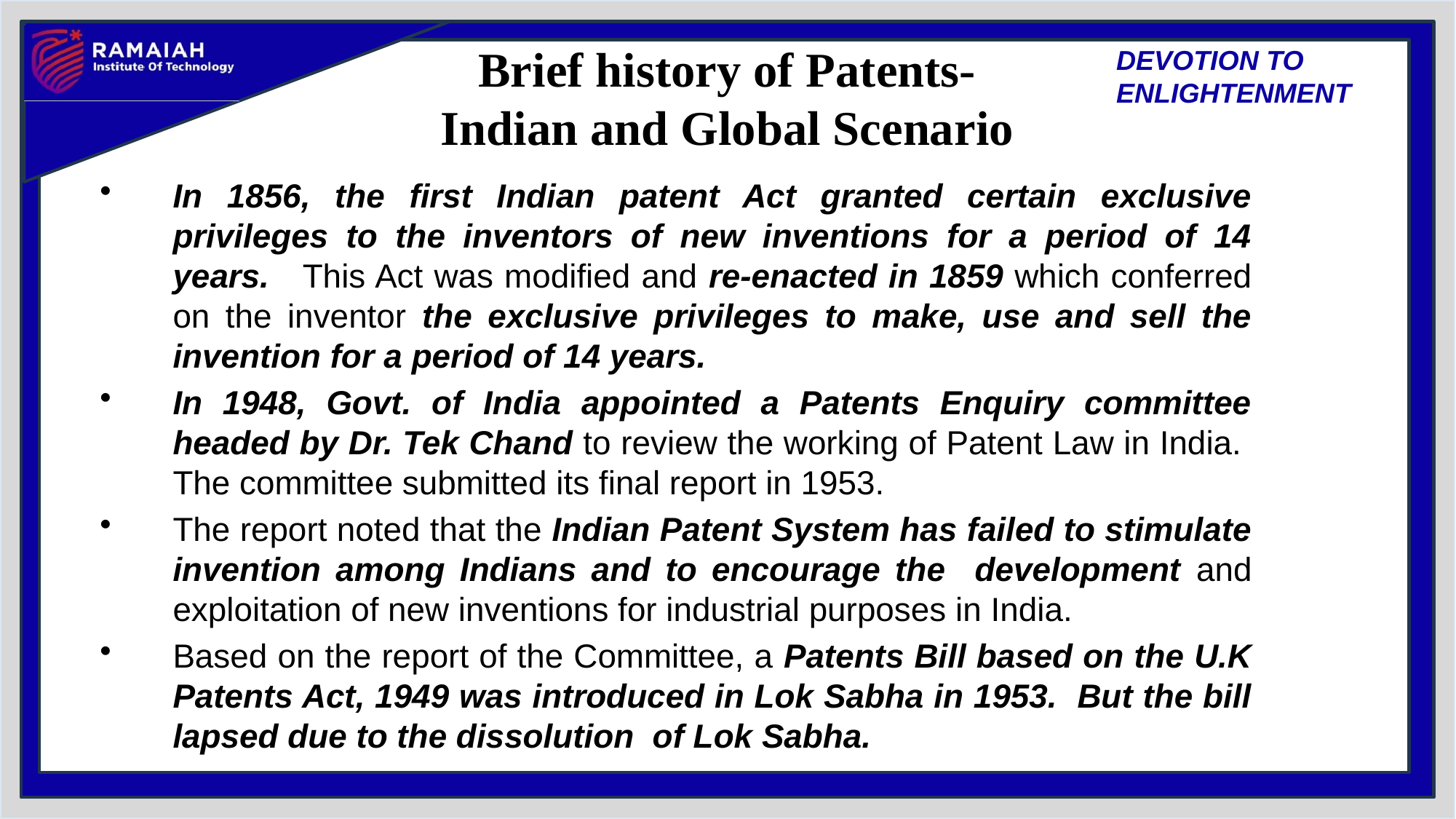

# Brief history of Patents- Indian and Global Scenario
In 1856, the first Indian patent Act granted certain exclusive privileges to the inventors of new inventions for a period of 14 years.   This Act was modified and re-enacted in 1859 which conferred on the inventor the exclusive privileges to make, use and sell the invention for a period of 14 years.
In 1948, Govt. of India appointed a Patents Enquiry committee headed by Dr. Tek Chand to review the working of Patent Law in India.  The committee submitted its final report in 1953.
The report noted that the Indian Patent System has failed to stimulate invention among Indians and to encourage the  development and exploitation of new inventions for industrial purposes in India.
Based on the report of the Committee, a Patents Bill based on the U.K Patents Act, 1949 was introduced in Lok Sabha in 1953.  But the bill lapsed due to the dissolution  of Lok Sabha.